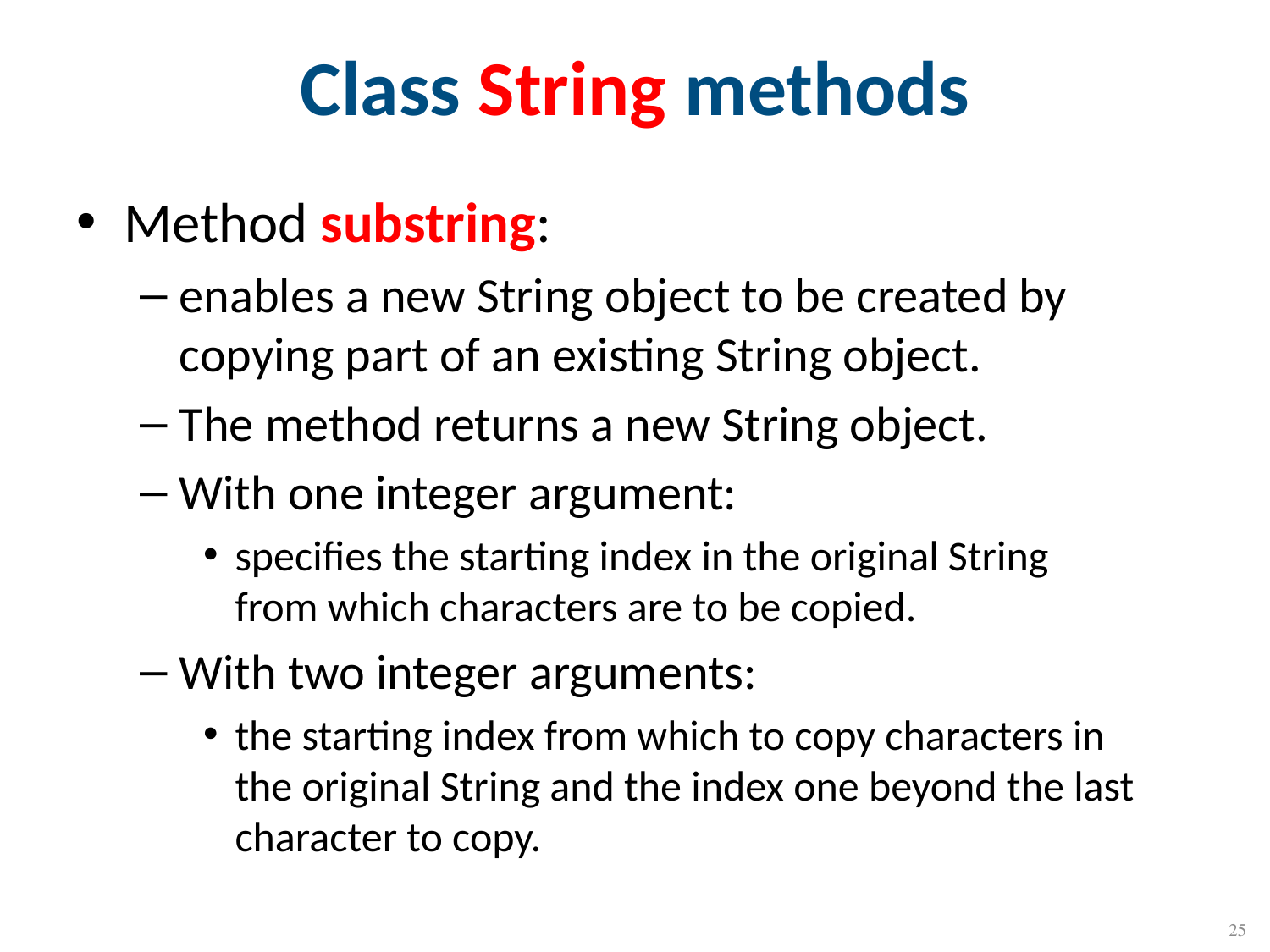

# Class String methods
Method substring:
enables a new String object to be created by copying part of an existing String object.
The method returns a new String object.
With one integer argument:
specifies the starting index in the original String from which characters are to be copied.
With two integer arguments:
the starting index from which to copy characters in the original String and the index one beyond the last character to copy.

CMPS 251 (Object-Oriented Programming), Mohammad Saleh, Spring 2015, CSE-CENG-QU
25